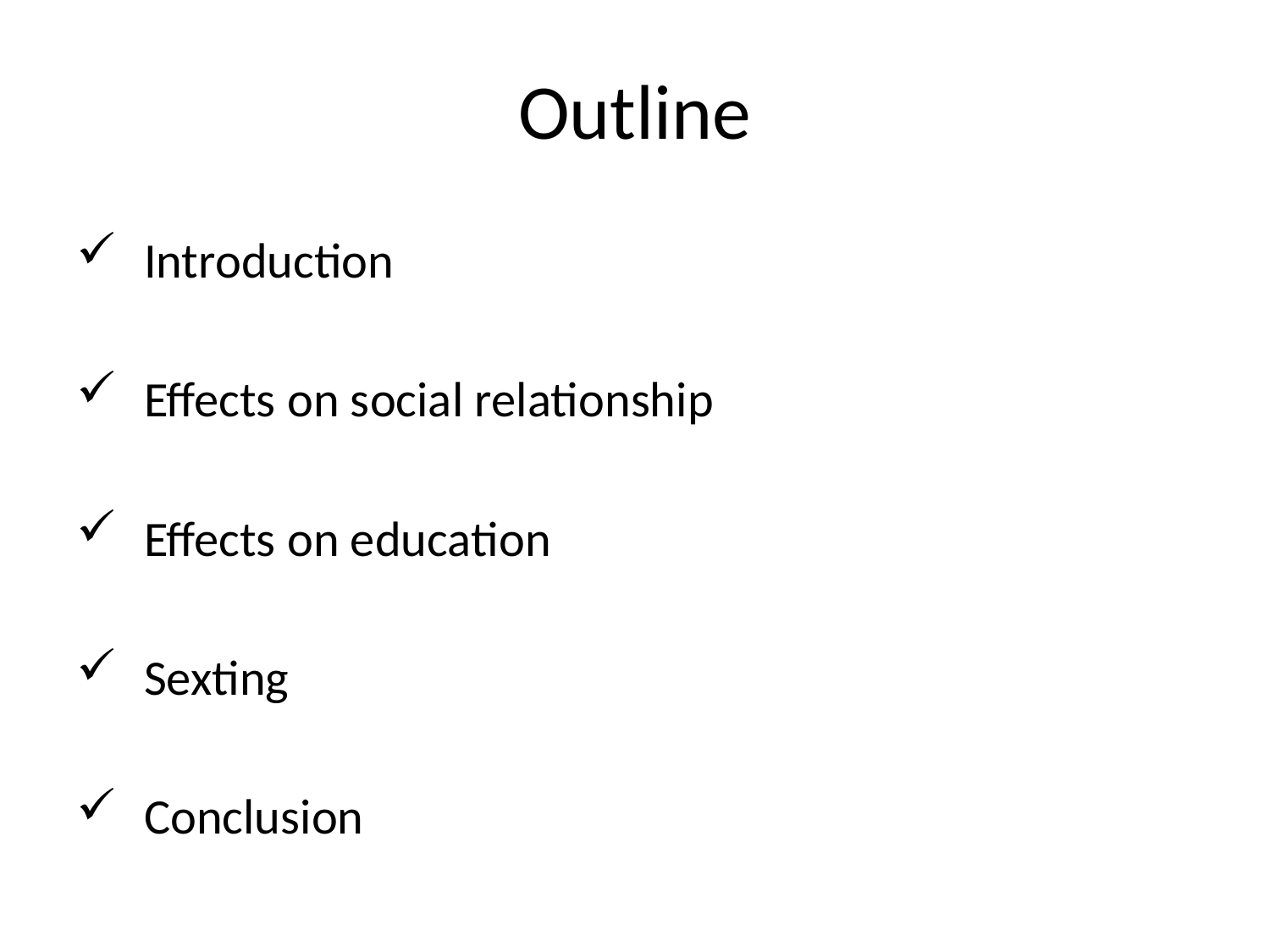

# Outline
  Introduction

  Effects on social relationship

  Effects on education

  Sexting

  Conclusion